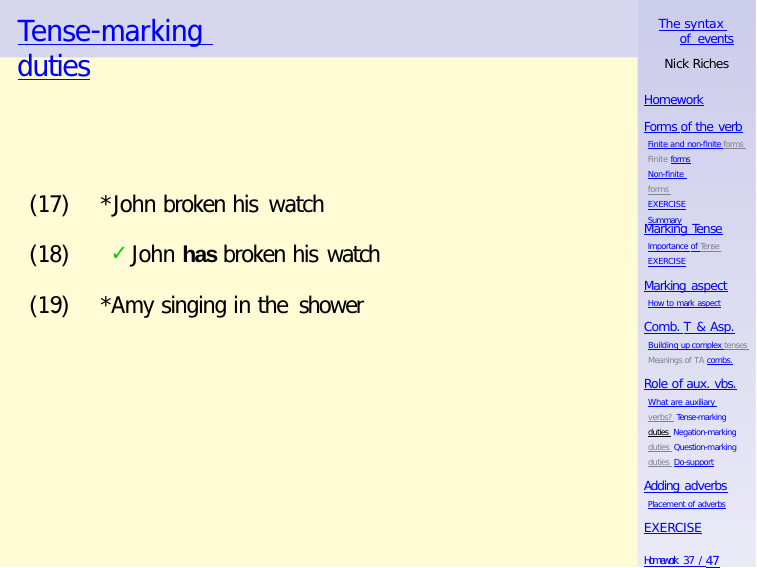

# Tense-marking duties
The syntax of  events
Nick Riches

Homework
Forms of the verb
Finite and non-finite forms  Finite forms
Non-finite forms  EXERCISE
Summary
(17)
*John broken his watch
Marking Tense
Importance of Tense  EXERCISE
(18)
John has broken his watch
*Amy singing in the shower
Marking aspect
How to mark aspect
(19)
Comb. T & Asp.
Building up complex tenses  Meanings of TA combs.
Role of aux. vbs.
What are auxiliary verbs?  Tense-marking duties  Negation-marking duties  Question-marking duties  Do-support
Adding adverbs
Placement of adverbs
EXERCISE
Homework 37 / 47